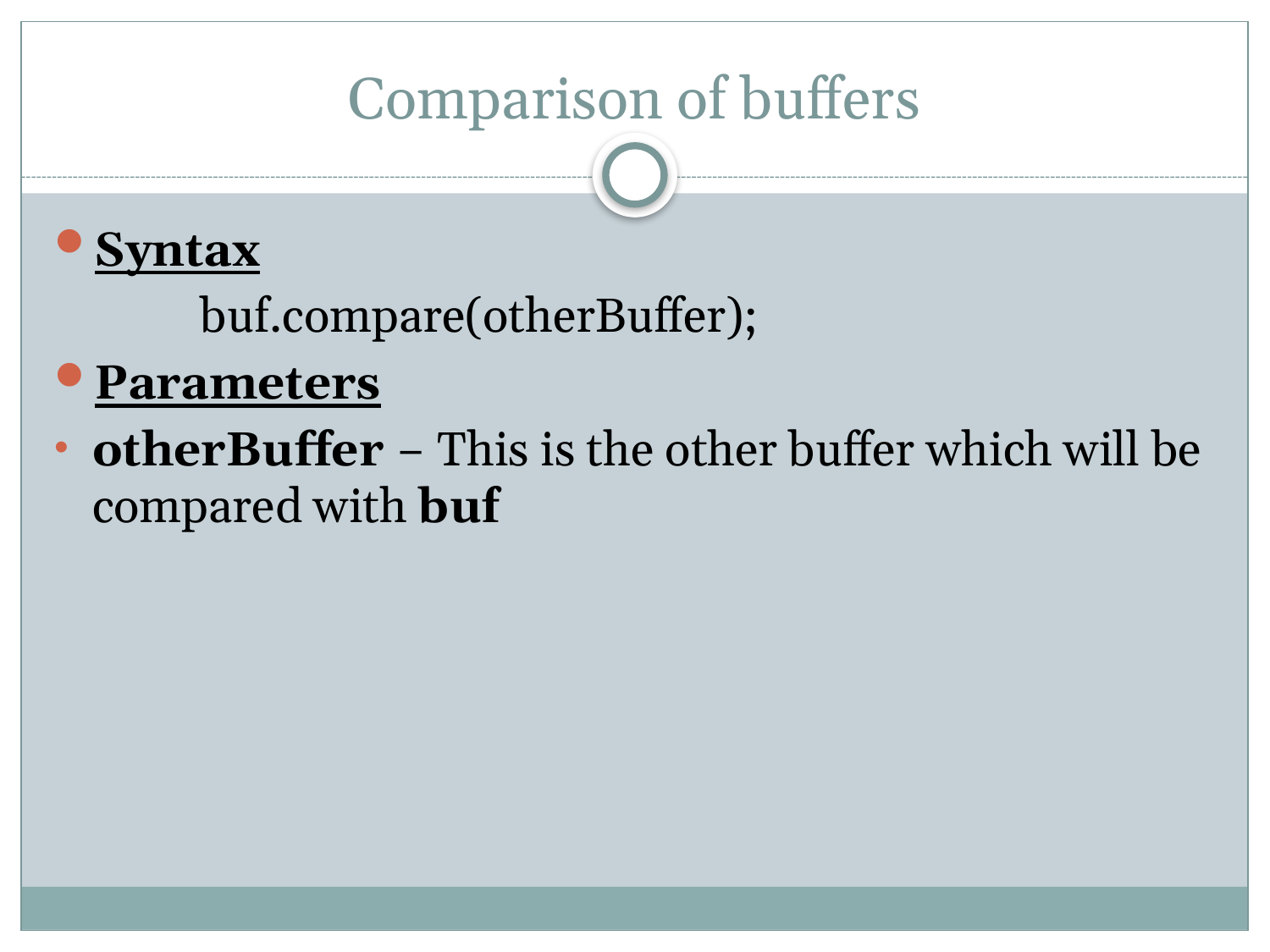

# Comparison of buffers
Syntax
	buf.compare(otherBuffer);
Parameters
otherBuffer − This is the other buffer which will be compared with buf